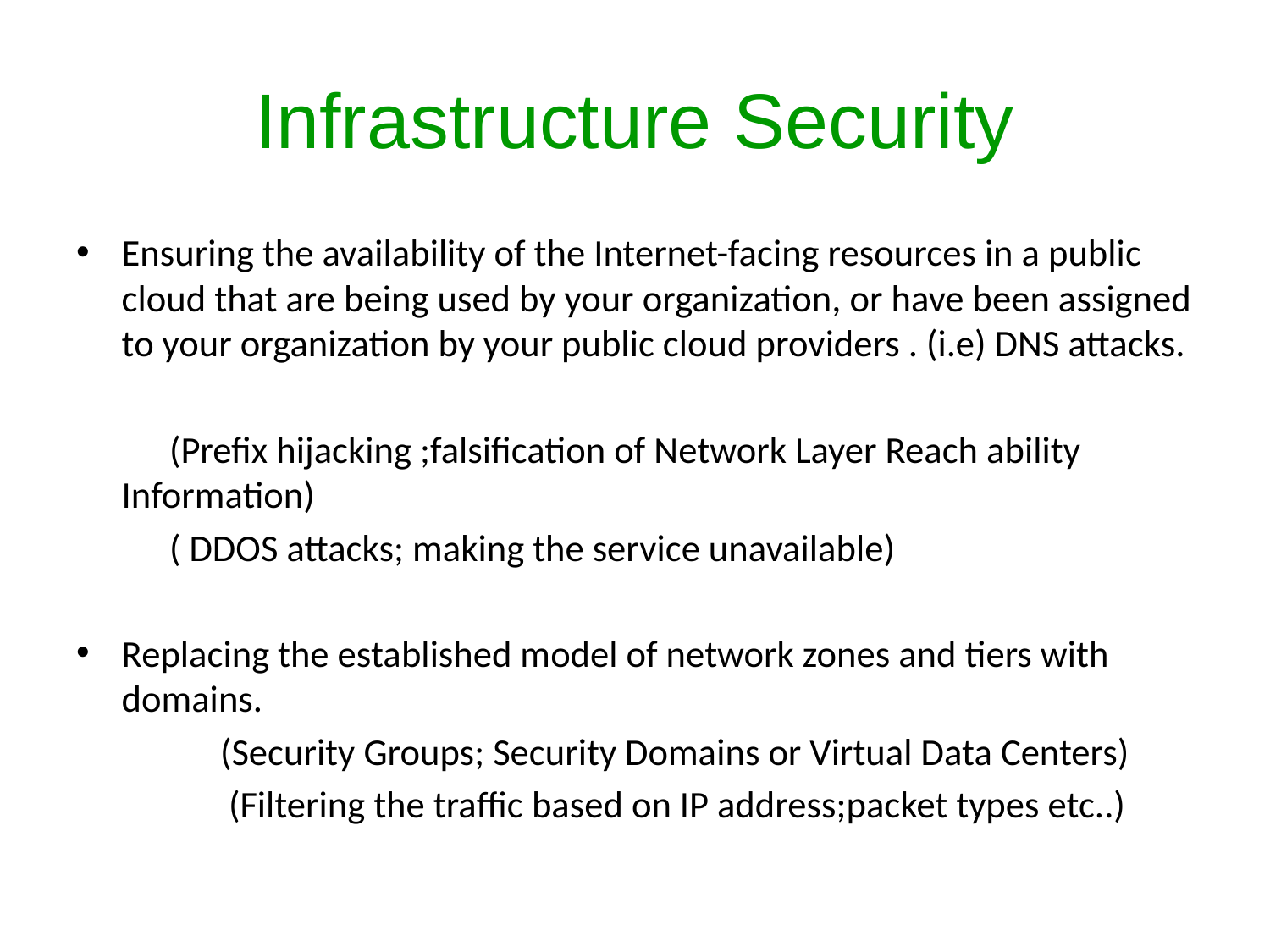

# Infrastructure Security
Ensuring the availability of the Internet-facing resources in a public cloud that are being used by your organization, or have been assigned to your organization by your public cloud providers . (i.e) DNS attacks.

           (Prefix hijacking ;falsification of Network Layer Reach ability Information)
           ( DDOS attacks; making the service unavailable)

Replacing the established model of network zones and tiers with  domains.
                 (Security Groups; Security Domains or Virtual Data Centers)
                  (Filtering the traffic based on IP address;packet types etc..)